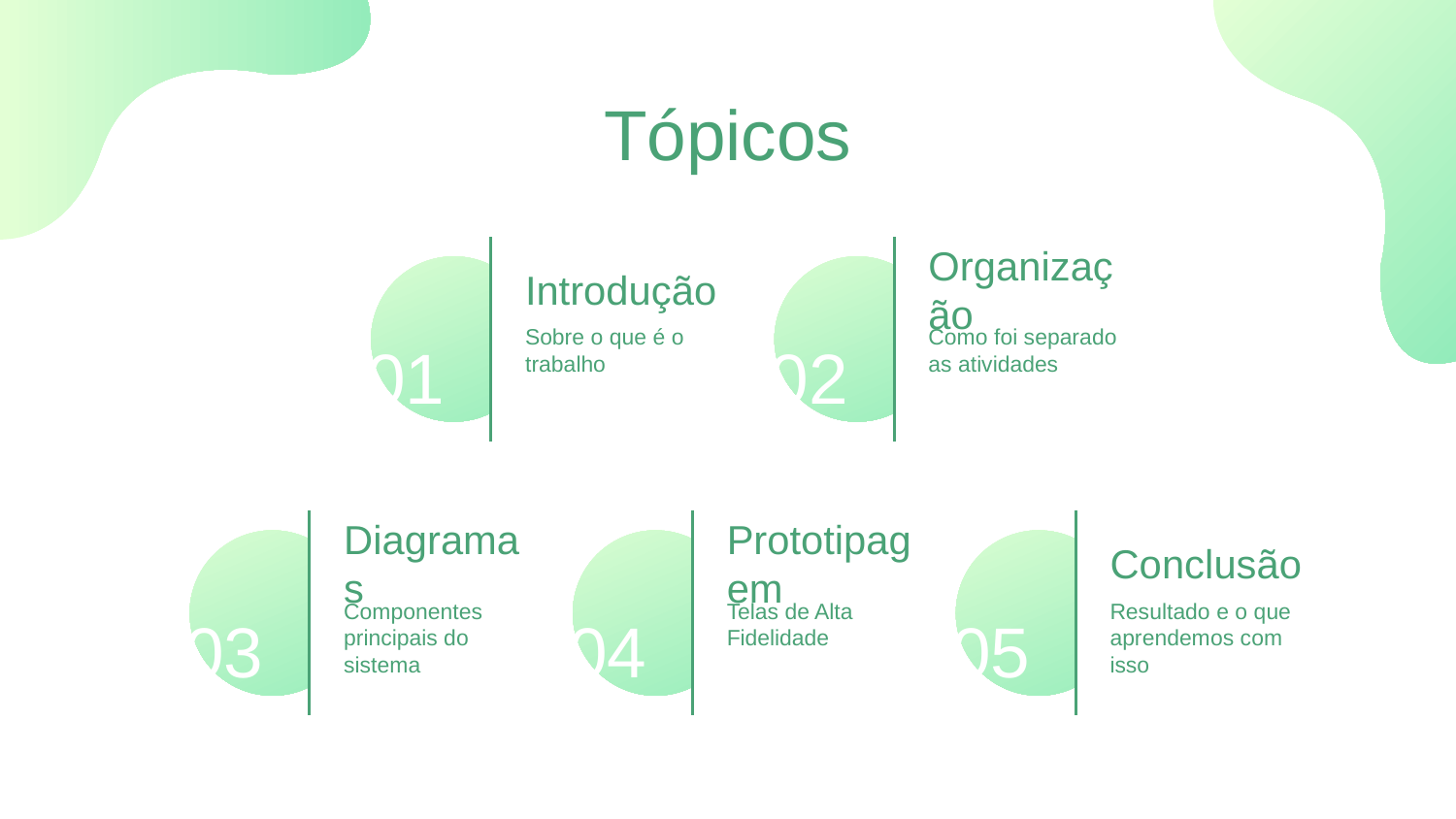

# Tópicos

Introdução
Organização
Sobre o que é o trabalho
Como foi separado as atividades
01
02

Diagramas
Prototipagem
Conclusão
Componentes principais do sistema
Telas de Alta Fidelidade
Resultado e o que aprendemos com isso
03
04
05